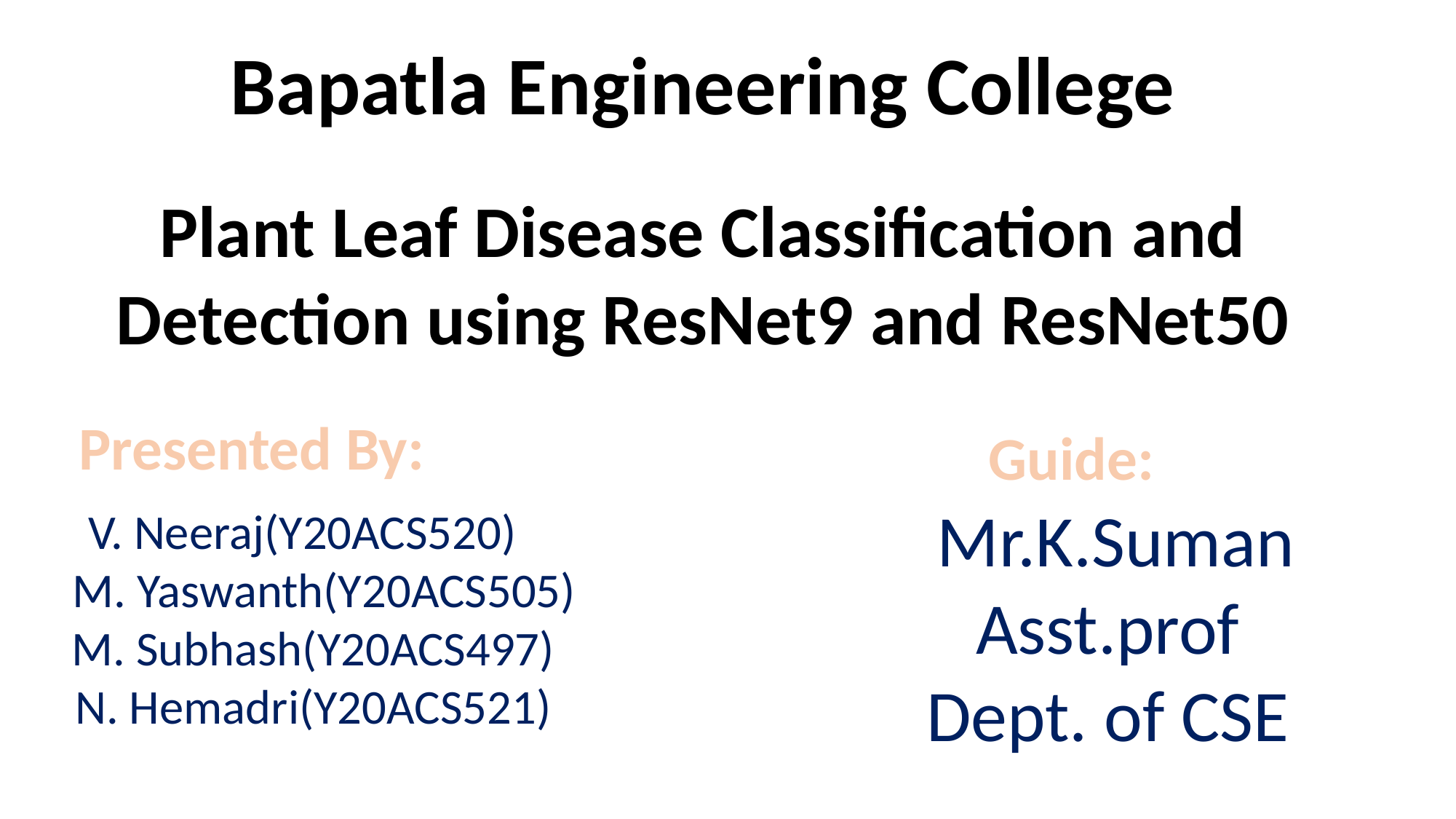

Bapatla Engineering College
Plant Leaf Disease Classification and
Detection using ResNet9 and ResNet50
Presented By:
Guide:
Mr.K.Suman
Asst.prof
Dept. of CSE
V. Neeraj(Y20ACS520)
   M. Yaswanth(Y20ACS505)
      M. Subhash(Y20ACS497)
      N. Hemadri(Y20ACS521)